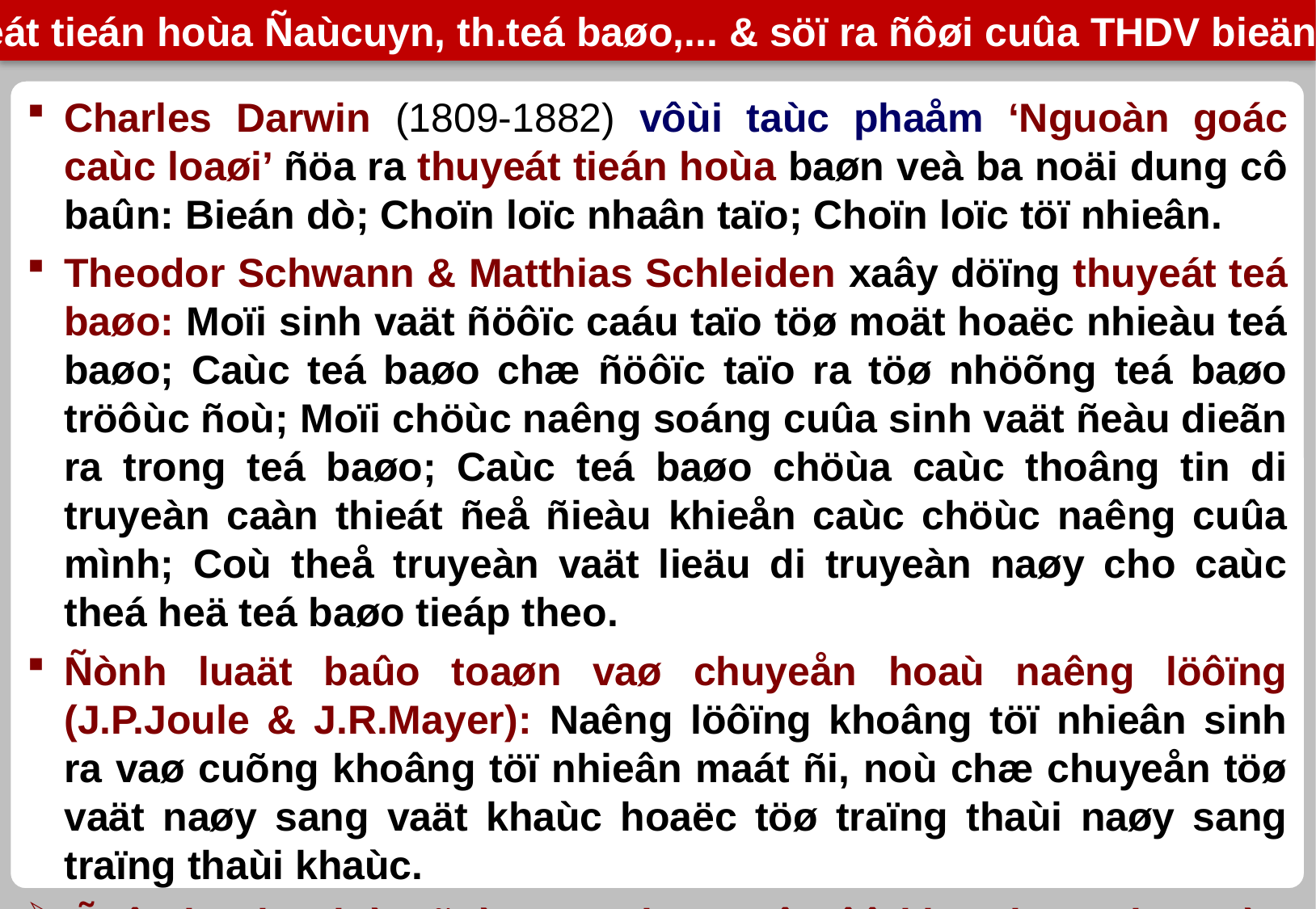

2. Thuyeát tieán hoùa Ñaùcuyn, th.teá baøo,... & söï ra ñôøi cuûa THDV bieän chöùng
Charles Darwin (1809-1882) vôùi taùc phaåm ‘Nguoàn goác caùc loaøi’ ñöa ra thuyeát tieán hoùa baøn veà ba noäi dung cô baûn: Bieán dò; Choïn loïc nhaân taïo; Choïn loïc töï nhieân.
Theodor Schwann & Matthias Schleiden xaây döïng thuyeát teá baøo: Moïi sinh vaät ñöôïc caáu taïo töø moät hoaëc nhieàu teá baøo; Caùc teá baøo chæ ñöôïc taïo ra töø nhöõng teá baøo tröôùc ñoù; Moïi chöùc naêng soáng cuûa sinh vaät ñeàu dieãn ra trong teá baøo; Caùc teá baøo chöùa caùc thoâng tin di truyeàn caàn thieát ñeå ñieàu khieån caùc chöùc naêng cuûa mình; Coù theå truyeàn vaät lieäu di truyeàn naøy cho caùc theá heä teá baøo tieáp theo.
Ñònh luaät baûo toaøn vaø chuyeån hoaù naêng löôïng (J.P.Joule & J.R.Mayer): Naêng löôïng khoâng töï nhieân sinh ra vaø cuõng khoâng töï nhieân maát ñi, noù chæ chuyeån töø vaät naøy sang vaät khaùc hoaëc töø traïng thaùi naøy sang traïng thaùi khaùc.
Ñaây laø ba tieàn ñeà KHTN laøm cô sôû khoa hoïc cho caùc nguyeân lyù trieát hoïc duy vaät & bieän chöùng ñöa ñeán söï ra ñôøi cuûa trieát hoïc Maùc.